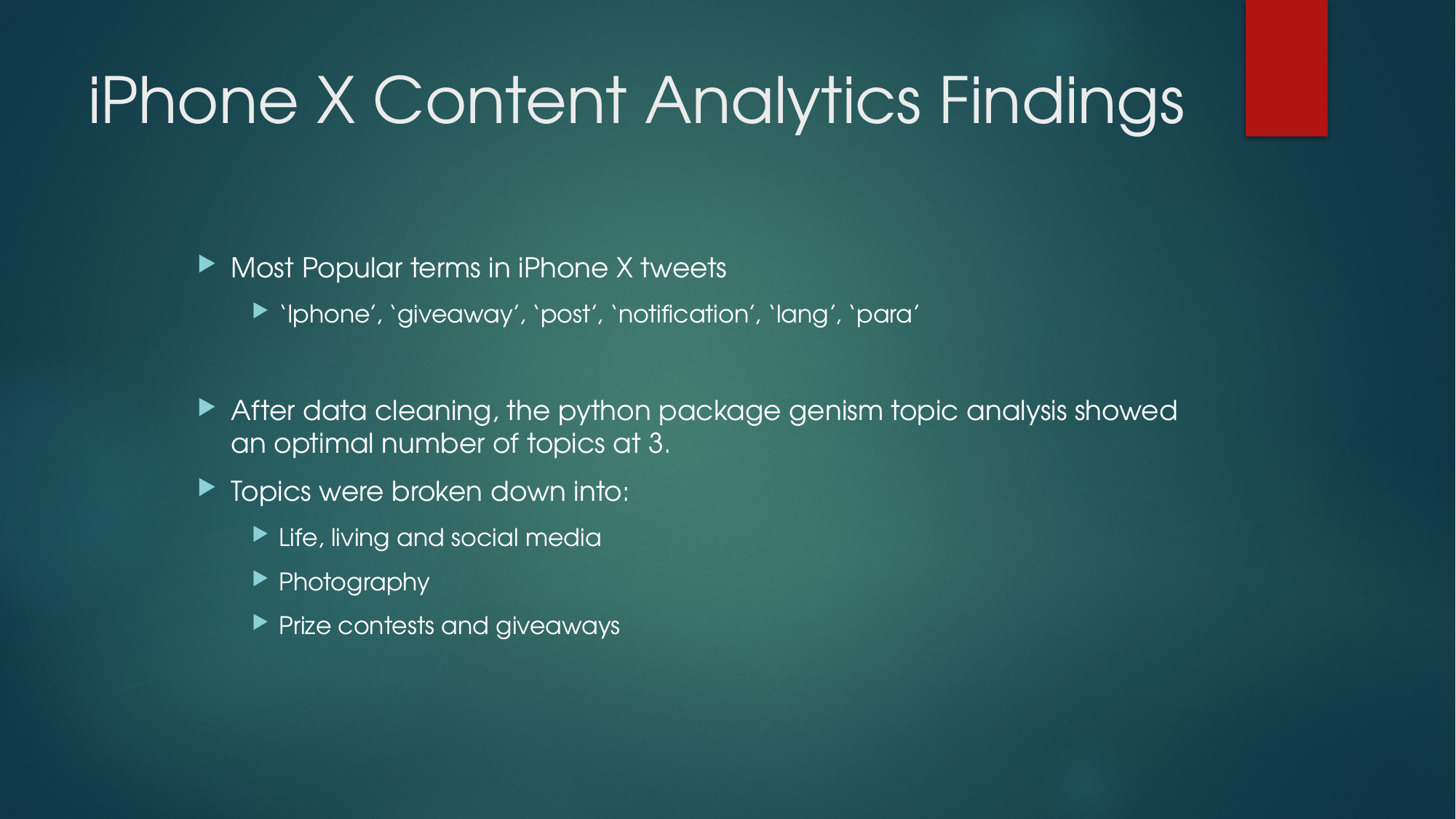

# iPhone X Content Analytics Findings
Most Popular terms in iPhone X tweets
‘Iphone’, ‘giveaway’, ‘post’, ‘notification’, ‘lang’, ‘para’

After data cleaning, the python package genism topic analysis showed an optimal number of topics at 3.
Topics were broken down into:
Life, living and social media
Photography
Prize contests and giveaways